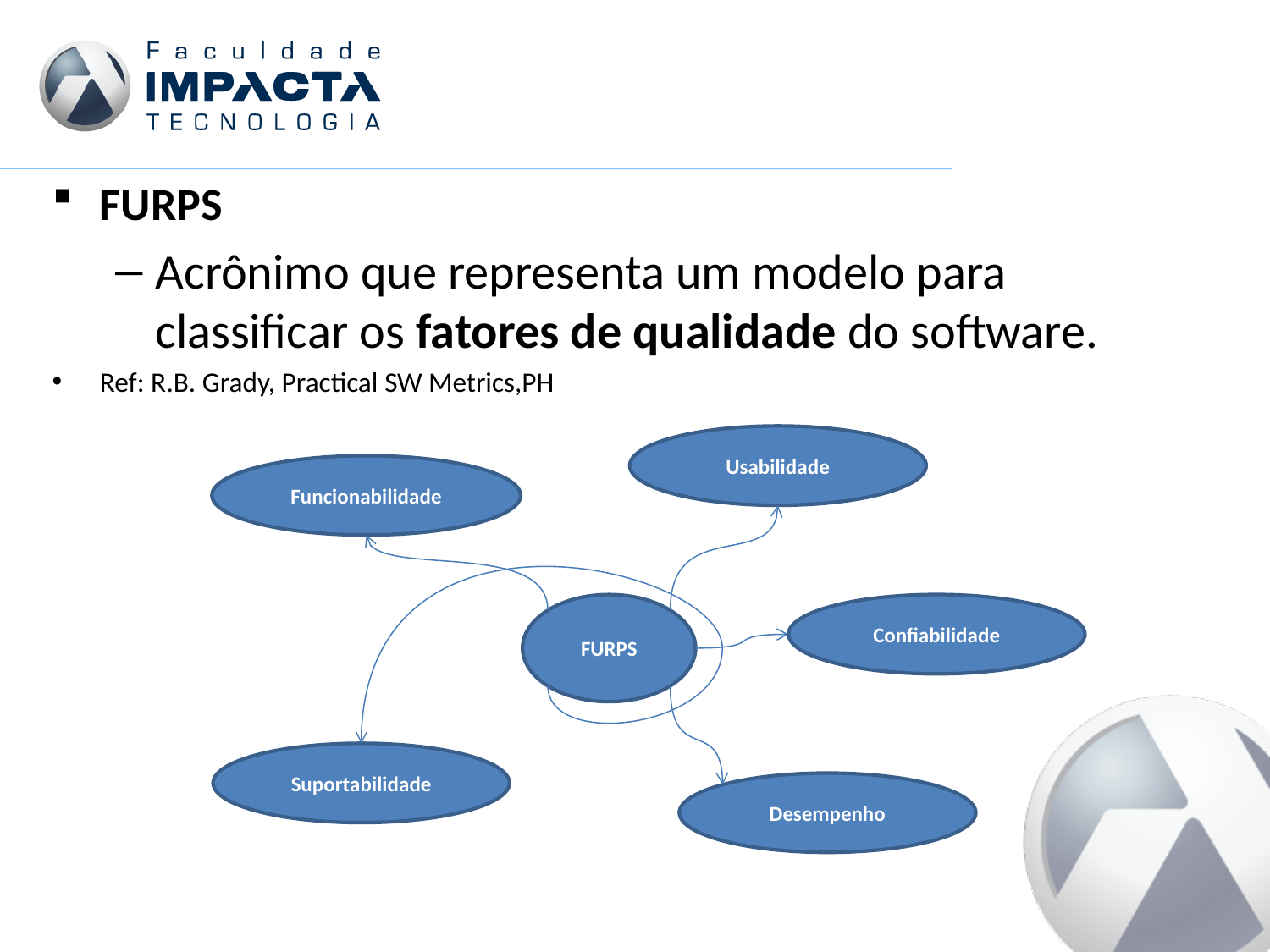

FURPS
Acrônimo que representa um modelo para classificar os fatores de qualidade do software.
Ref: R.B. Grady, Practical SW Metrics,PH
Usabilidade
Funcionabilidade
FURPS
Confiabilidade
Suportabilidade
Desempenho